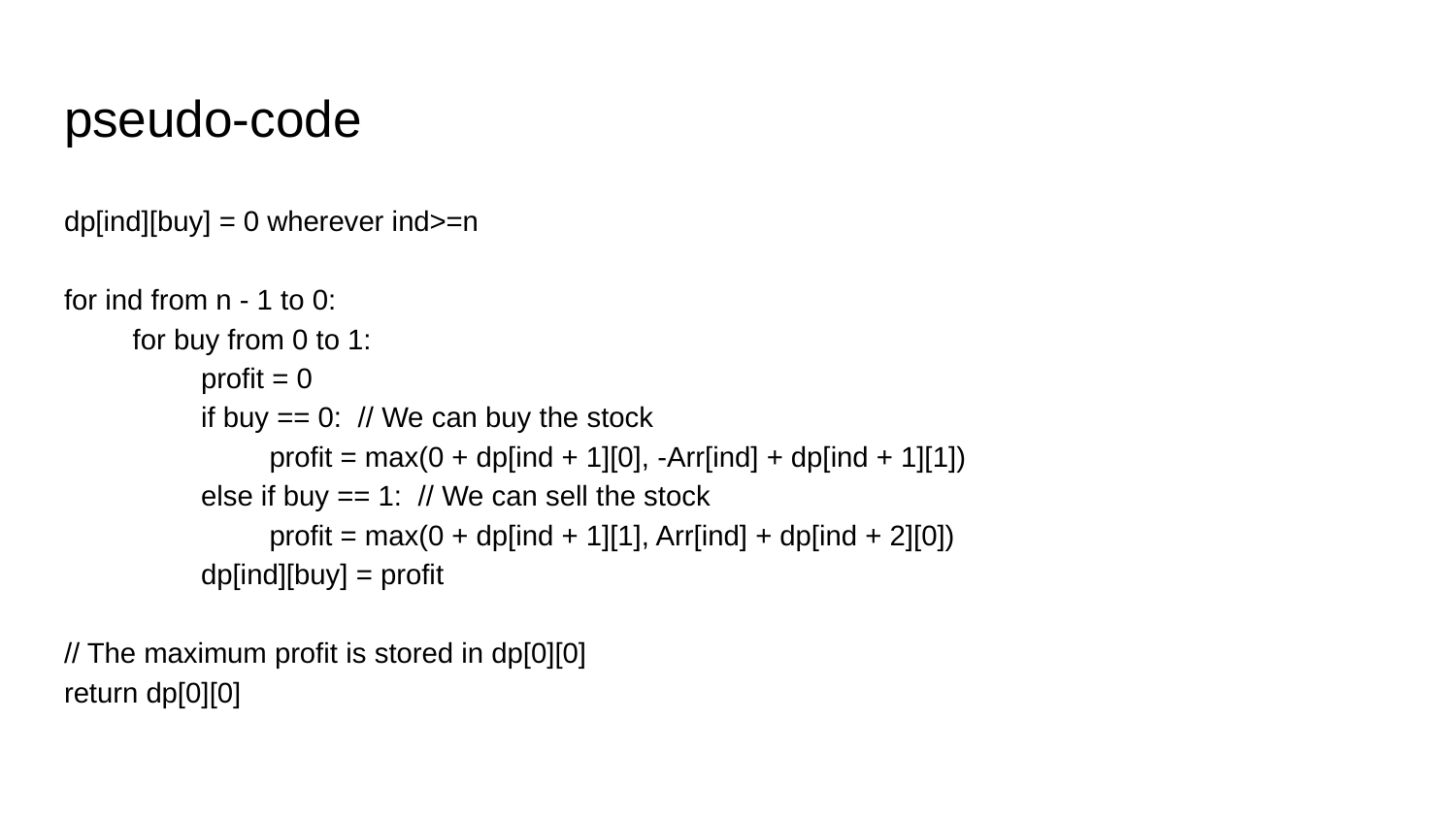

# pseudo-code
dp[ind][buy] = 0 wherever ind>=n

for ind from n - 1 to 0:
for buy from 0 to 1:
profit = 0
if buy == 0:  // We can buy the stock
profit = max(0 + dp[ind + 1][0], -Arr[ind] + dp[ind + 1][1])
else if buy == 1:  // We can sell the stock
profit = max(0 + dp[ind + 1][1], Arr[ind] + dp[ind + 2][0])
dp[ind][buy] = profit

// The maximum profit is stored in dp[0][0]
return dp[0][0]